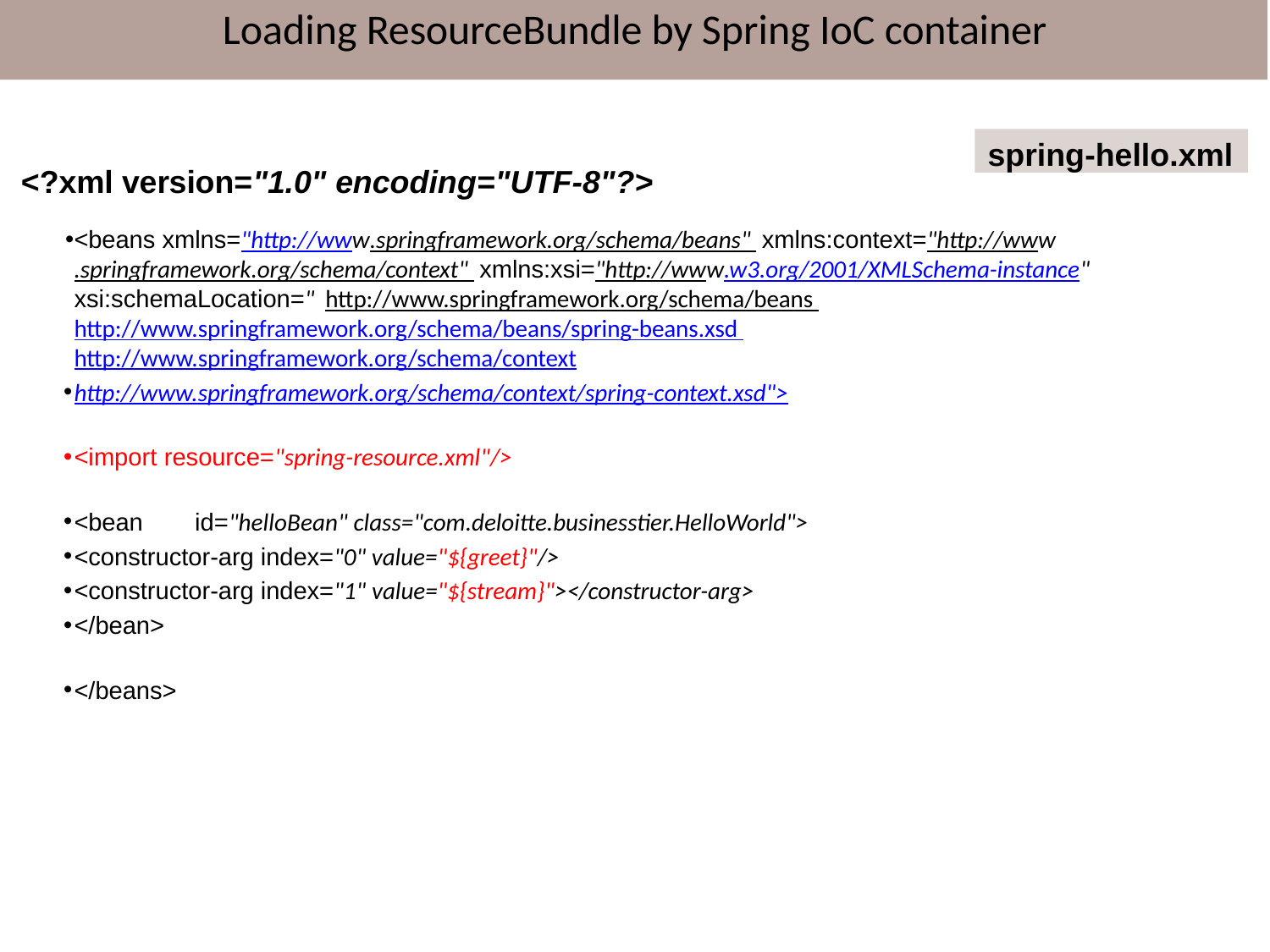

# Loading ResourceBundle by Spring IoC container
spring-hello.xml
<?xml version="1.0" encoding="UTF-8"?>
<beans xmlns="http://www.springframework.org/schema/beans"  xmlns:context="http://www.springframework.org/schema/context"  xmlns:xsi="http://www.w3.org/2001/XMLSchema-instance"  xsi:schemaLocation="  http://www.springframework.org/schema/beans  http://www.springframework.org/schema/beans/spring-beans.xsd  http://www.springframework.org/schema/context
http://www.springframework.org/schema/context/spring-context.xsd">

<import resource="spring-resource.xml"/>

<bean	id="helloBean" class="com.deloitte.businesstier.HelloWorld">
<constructor-arg index="0" value="${greet}"/>
<constructor-arg index="1" value="${stream}"></constructor-arg>
</bean>

</beans>